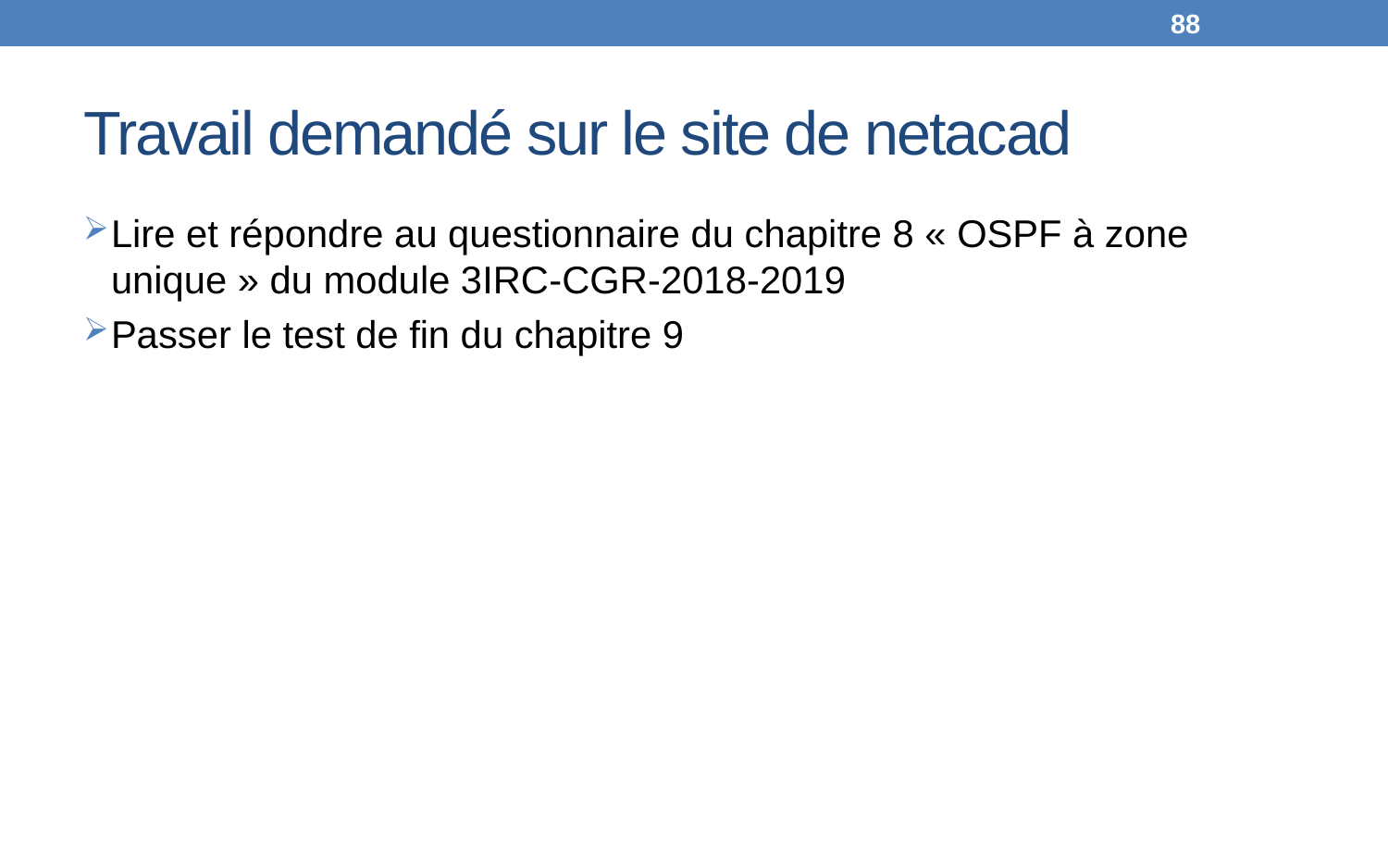

88
# Travail demandé sur le site de netacad
Lire et répondre au questionnaire du chapitre 8 « OSPF à zone unique » du module 3IRC-CGR-2018-2019
Passer le test de fin du chapitre 9